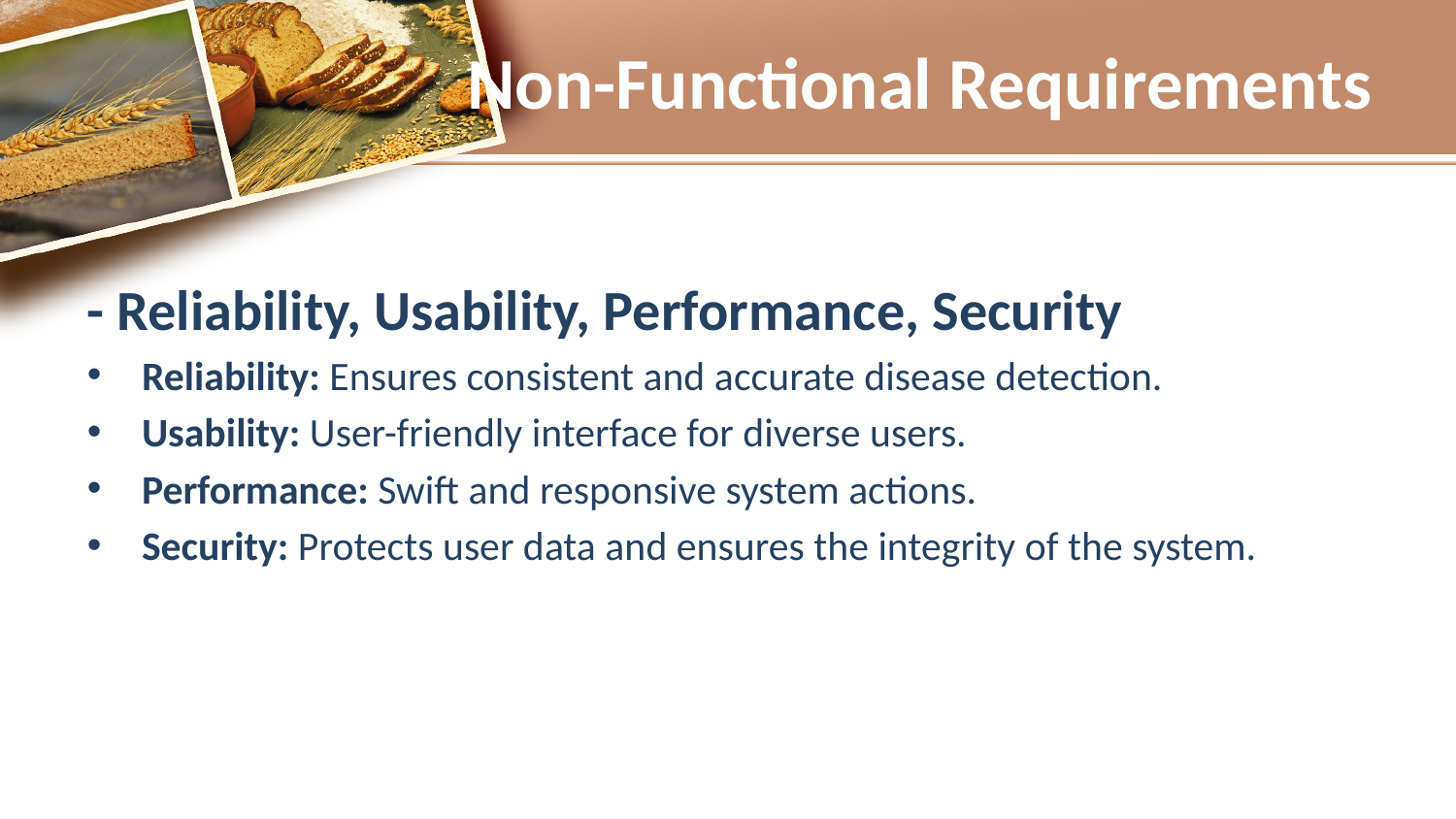

# Non-Functional Requirements
- Reliability, Usability, Performance, Security
Reliability: Ensures consistent and accurate disease detection.
Usability: User-friendly interface for diverse users.
Performance: Swift and responsive system actions.
Security: Protects user data and ensures the integrity of the system.